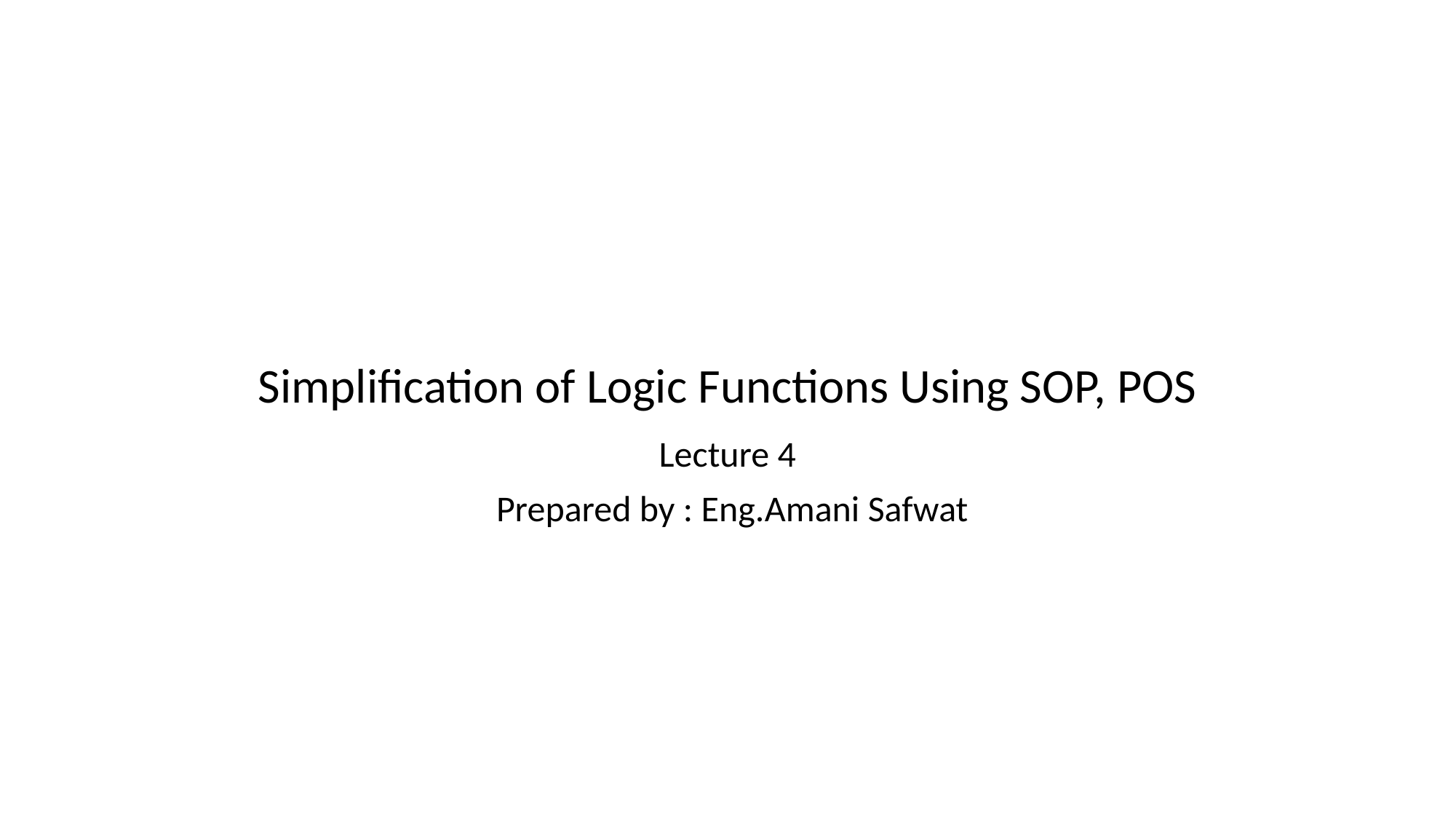

# Simplification of Logic Functions Using SOP, POS
Lecture 4
Prepared by : Eng.Amani Safwat